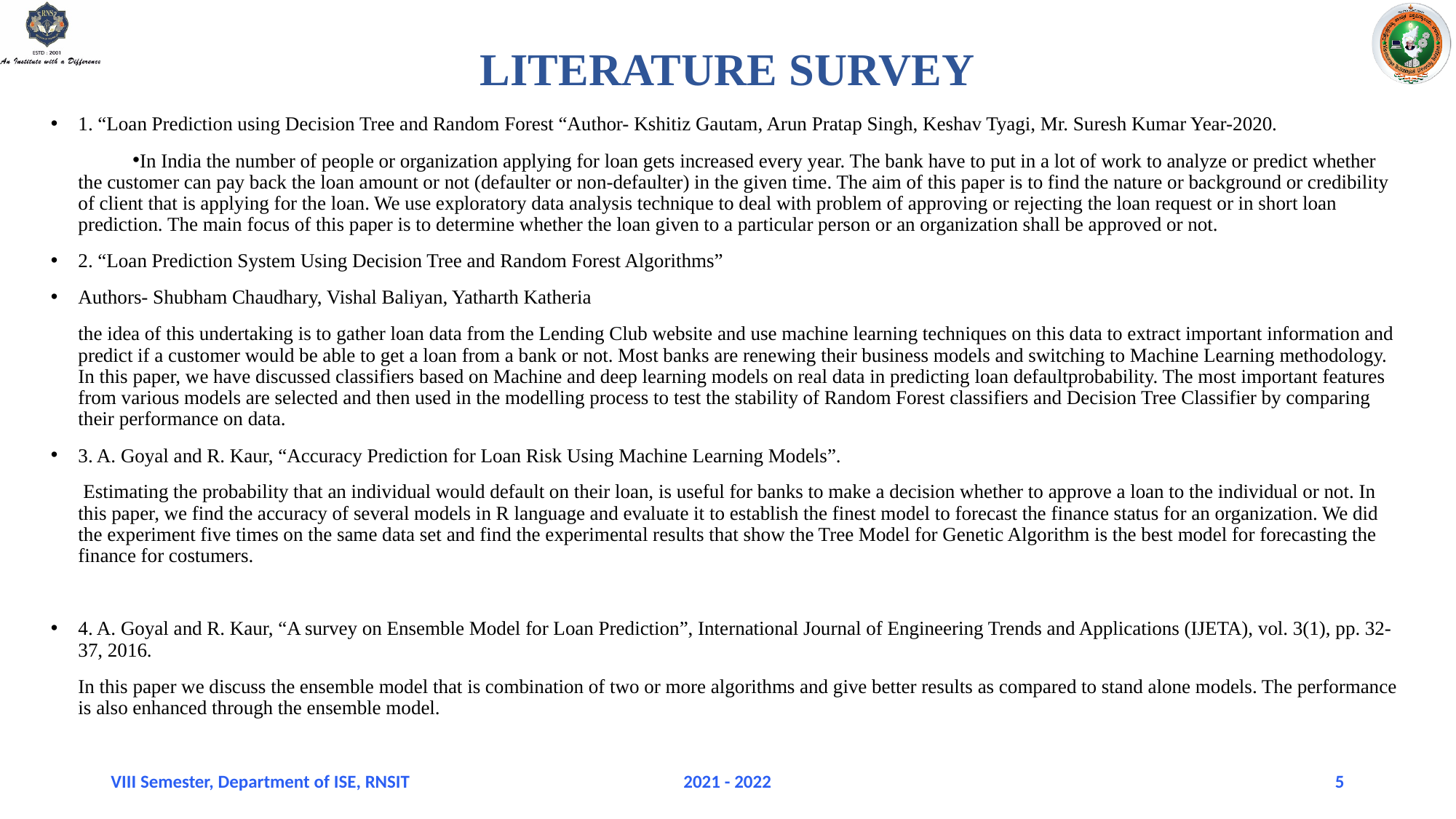

LITERATURE SURVEY
1. “Loan Prediction using Decision Tree and Random Forest “Author- Kshitiz Gautam, Arun Pratap Singh, Keshav Tyagi, Mr. Suresh Kumar Year-2020.
In India the number of people or organization applying for loan gets increased every year. The bank have to put in a lot of work to analyze or predict whether the customer can pay back the loan amount or not (defaulter or non-defaulter) in the given time. The aim of this paper is to find the nature or background or credibility of client that is applying for the loan. We use exploratory data analysis technique to deal with problem of approving or rejecting the loan request or in short loan prediction. The main focus of this paper is to determine whether the loan given to a particular person or an organization shall be approved or not.
2. “Loan Prediction System Using Decision Tree and Random Forest Algorithms”
Authors- Shubham Chaudhary, Vishal Baliyan, Yatharth Katheria
the idea of this undertaking is to gather loan data from the Lending Club website and use machine learning techniques on this data to extract important information and predict if a customer would be able to get a loan from a bank or not. Most banks are renewing their business models and switching to Machine Learning methodology. In this paper, we have discussed classifiers based on Machine and deep learning models on real data in predicting loan defaultprobability. The most important features from various models are selected and then used in the modelling process to test the stability of Random Forest classifiers and Decision Tree Classifier by comparing their performance on data.
3. A. Goyal and R. Kaur, “Accuracy Prediction for Loan Risk Using Machine Learning Models”.
 Estimating the probability that an individual would default on their loan, is useful for banks to make a decision whether to approve a loan to the individual or not. In this paper, we find the accuracy of several models in R language and evaluate it to establish the finest model to forecast the finance status for an organization. We did the experiment five times on the same data set and find the experimental results that show the Tree Model for Genetic Algorithm is the best model for forecasting the finance for costumers.

4. A. Goyal and R. Kaur, “A survey on Ensemble Model for Loan Prediction”, International Journal of Engineering Trends and Applications (IJETA), vol. 3(1), pp. 32-37, 2016.
In this paper we discuss the ensemble model that is combination of two or more algorithms and give better results as compared to stand alone models. The performance is also enhanced through the ensemble model.
VIII Semester, Department of ISE, RNSIT
2021 - 2022
5